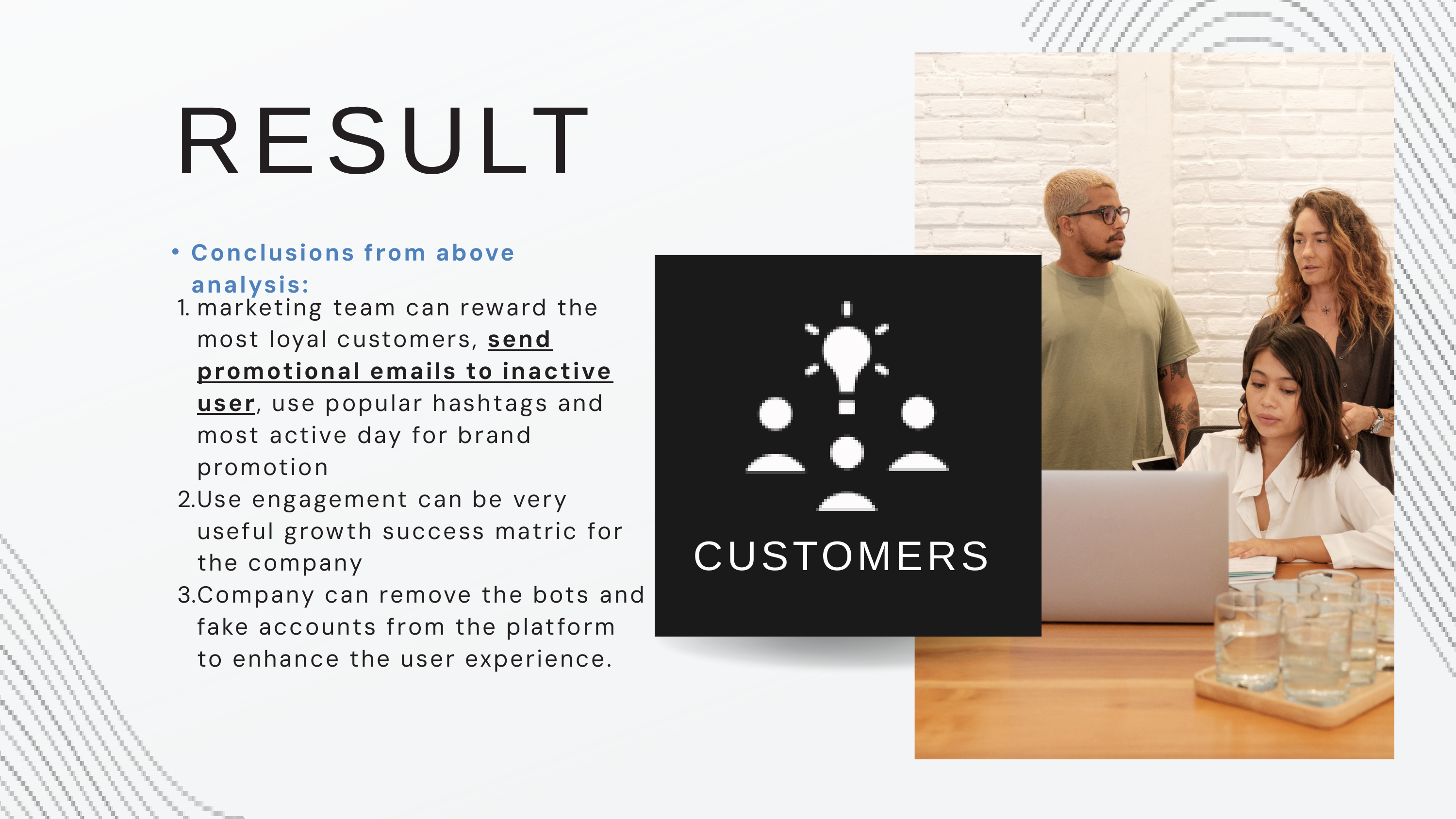

RESULT
Conclusions from above analysis:

marketing team can reward the most loyal customers, send promotional emails to inactive user, use popular hashtags and most active day for brand promotion
Use engagement can be very useful growth success matric for  the company
Company can remove the bots and fake accounts from the platform to enhance the user experience.

CUSTOMERS